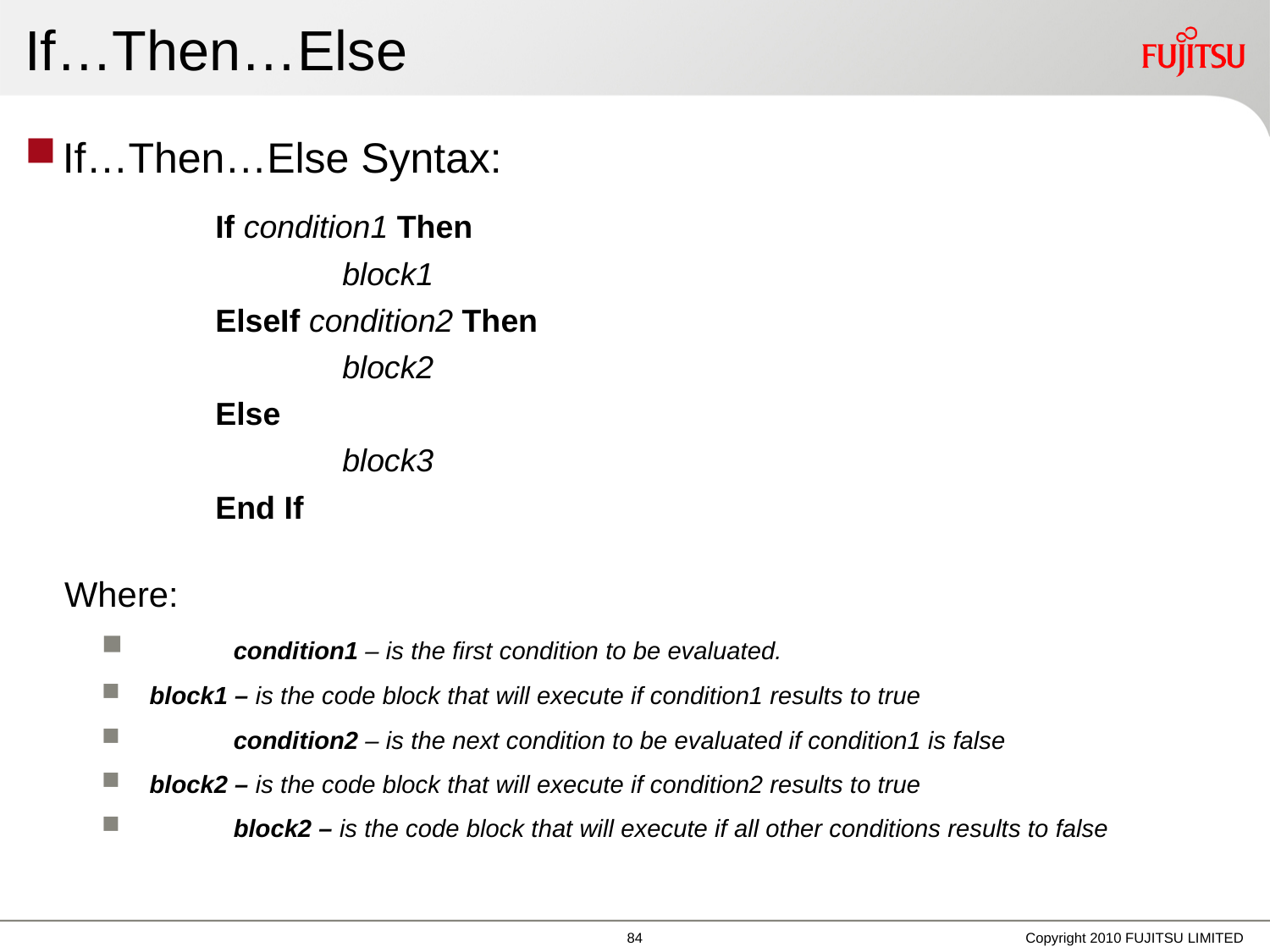

# If…Then…Else
If…Then…Else Syntax:
If condition1 Then
	block1
ElseIf condition2 Then
	block2
Else
	block3
End If

Where:
	condition1 – is the first condition to be evaluated.
block1 – is the code block that will execute if condition1 results to true
	condition2 – is the next condition to be evaluated if condition1 is false
block2 – is the code block that will execute if condition2 results to true
	block2 – is the code block that will execute if all other conditions results to false
Copyright 2010 FUJITSU LIMITED